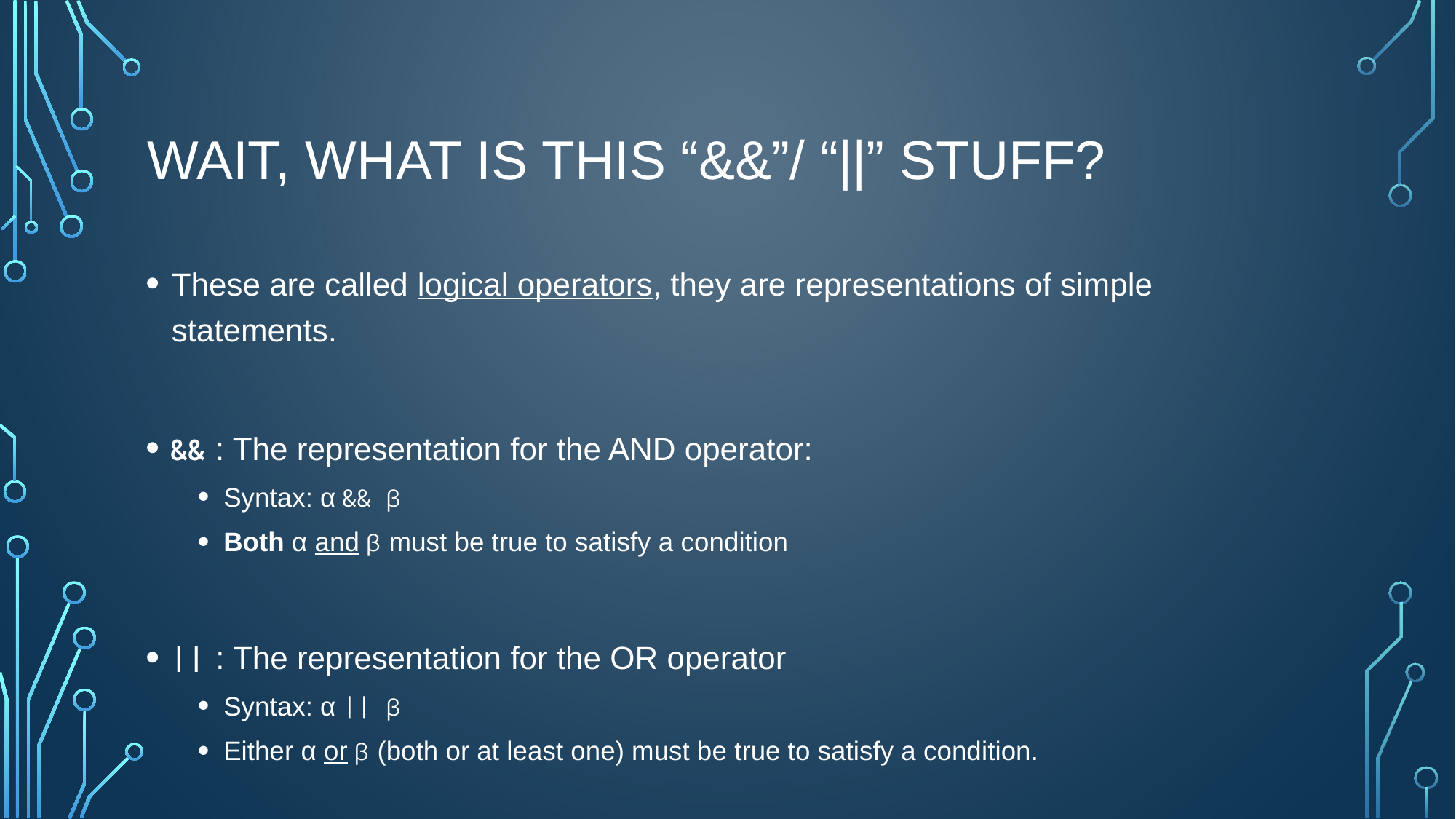

# Wait, what is this “&&”/ “||” stuff?
These are called logical operators, they are representations of simple statements.

&& : The representation for the AND operator:
Syntax: α && β
Both α and β must be true to satisfy a condition

|| : The representation for the OR operator
Syntax: α || β
Either α or β (both or at least one) must be true to satisfy a condition.